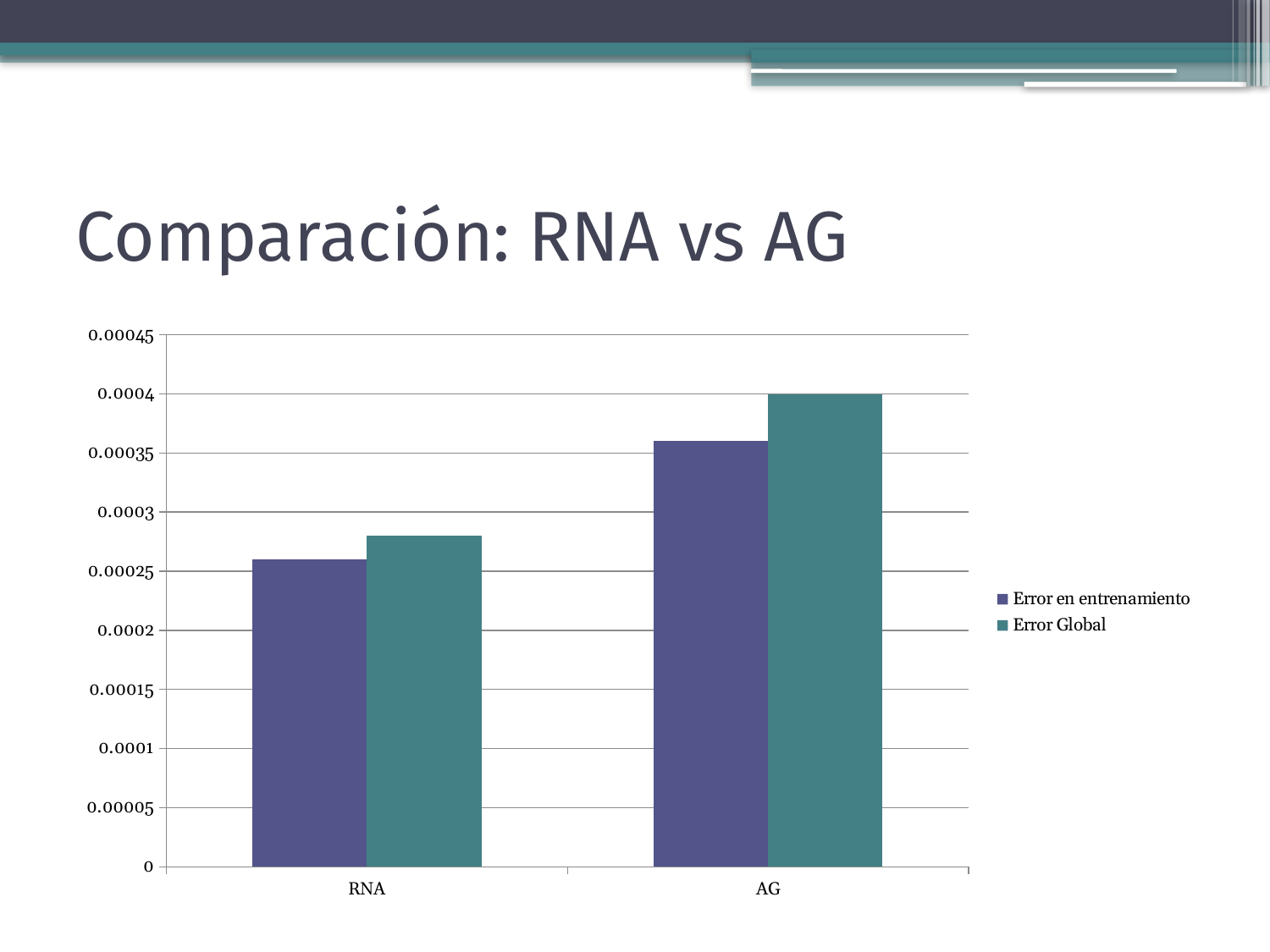

# Comparación: RNA vs AG

### Chart

| Category | Error en entrenamiento | Error Global |
|---|---|---|
| RNA | 0.00026 | 0.00028 |
| AG | 0.00036 | 0.0004 |